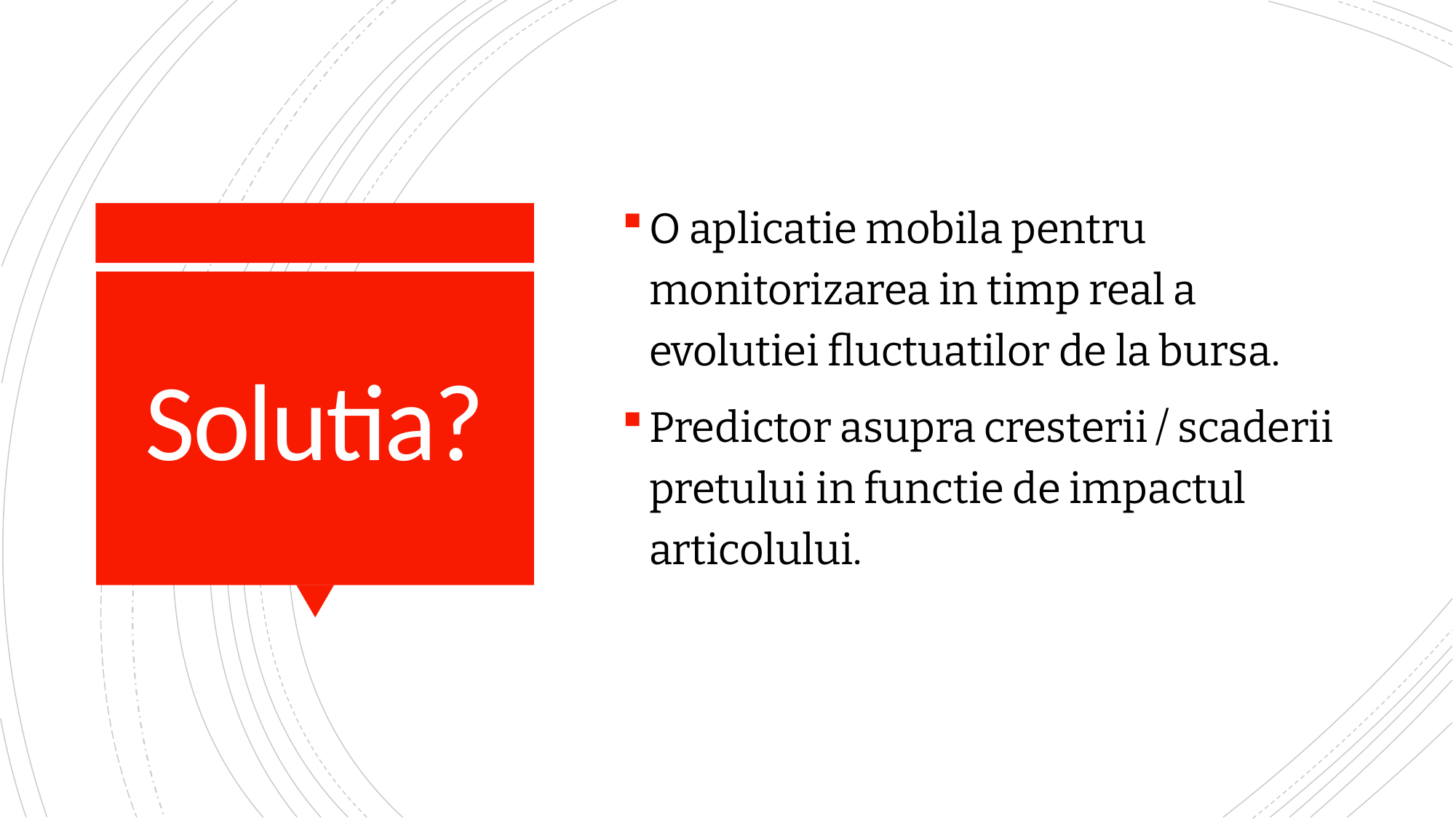

O aplicatie mobila pentru monitorizarea in timp real a evolutiei fluctuatilor de la bursa.
Predictor asupra cresterii / scaderii pretului in functie de impactul articolului.

# Solutia?